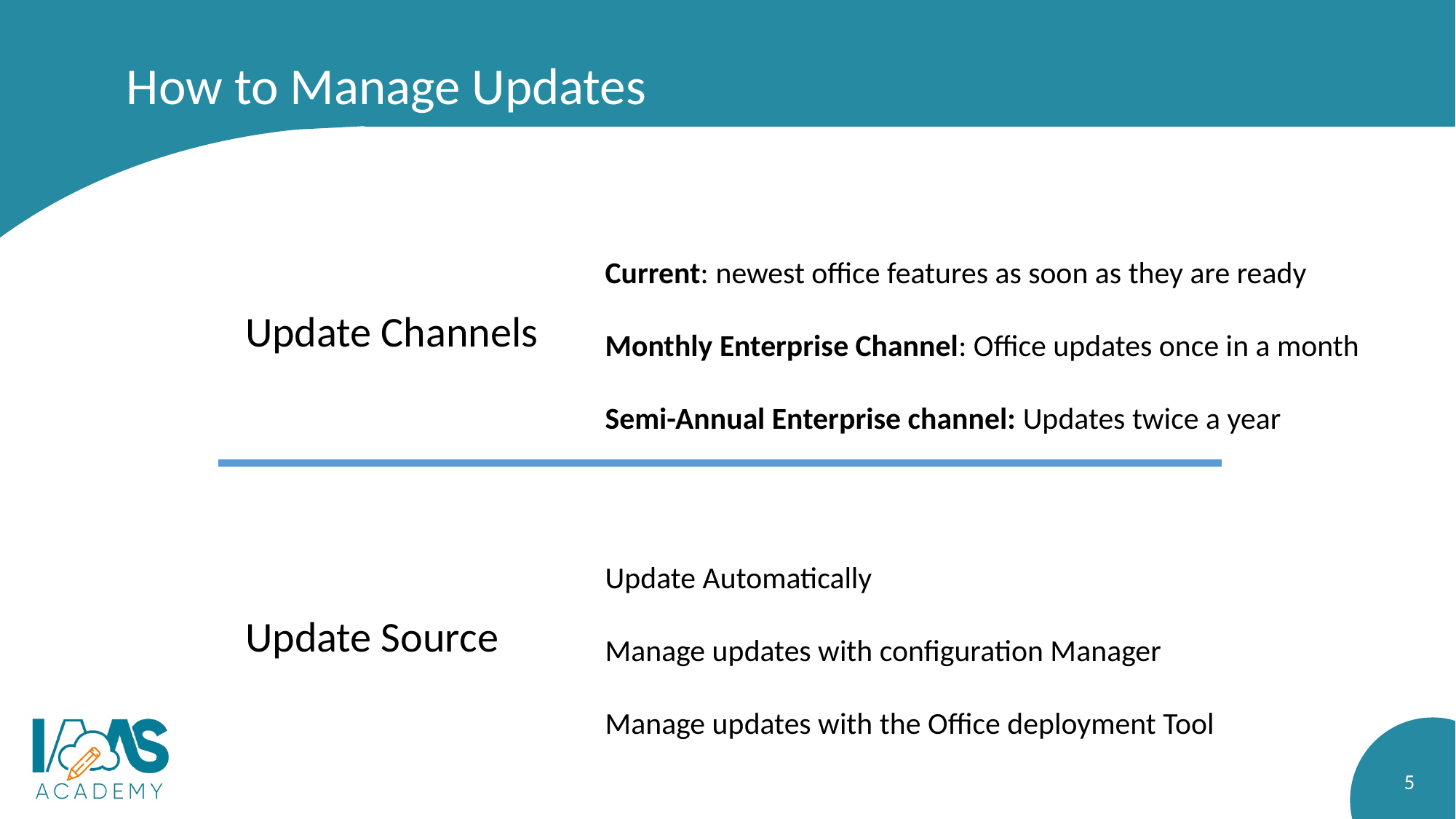

# How to Manage Updates
Current: newest office features as soon as they are ready
Monthly Enterprise Channel: Office updates once in a month
Semi-Annual Enterprise channel: Updates twice a year
Update Channels
Update Automatically
Manage updates with configuration Manager
Manage updates with the Office deployment Tool
Update Source
5